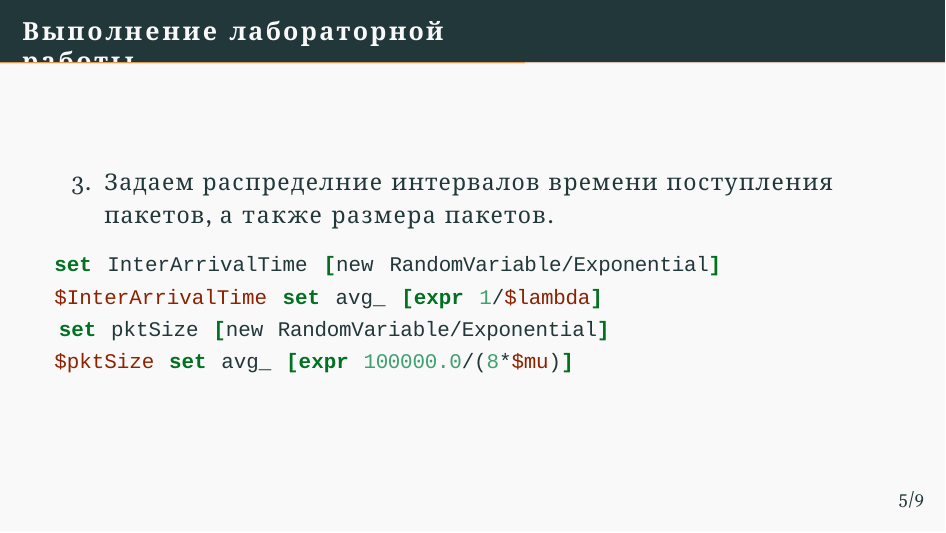

# Выполнение лабораторной работы

3. Задаем распределние интервалов времени поступления пакетов, а также размера пакетов.
set InterArrivalTime [new RandomVariable/Exponential]
$InterArrivalTime set avg_ [expr 1/$lambda] set pktSize [new RandomVariable/Exponential]
$pktSize set avg_ [expr 100000.0/(8*$mu)]
5/9